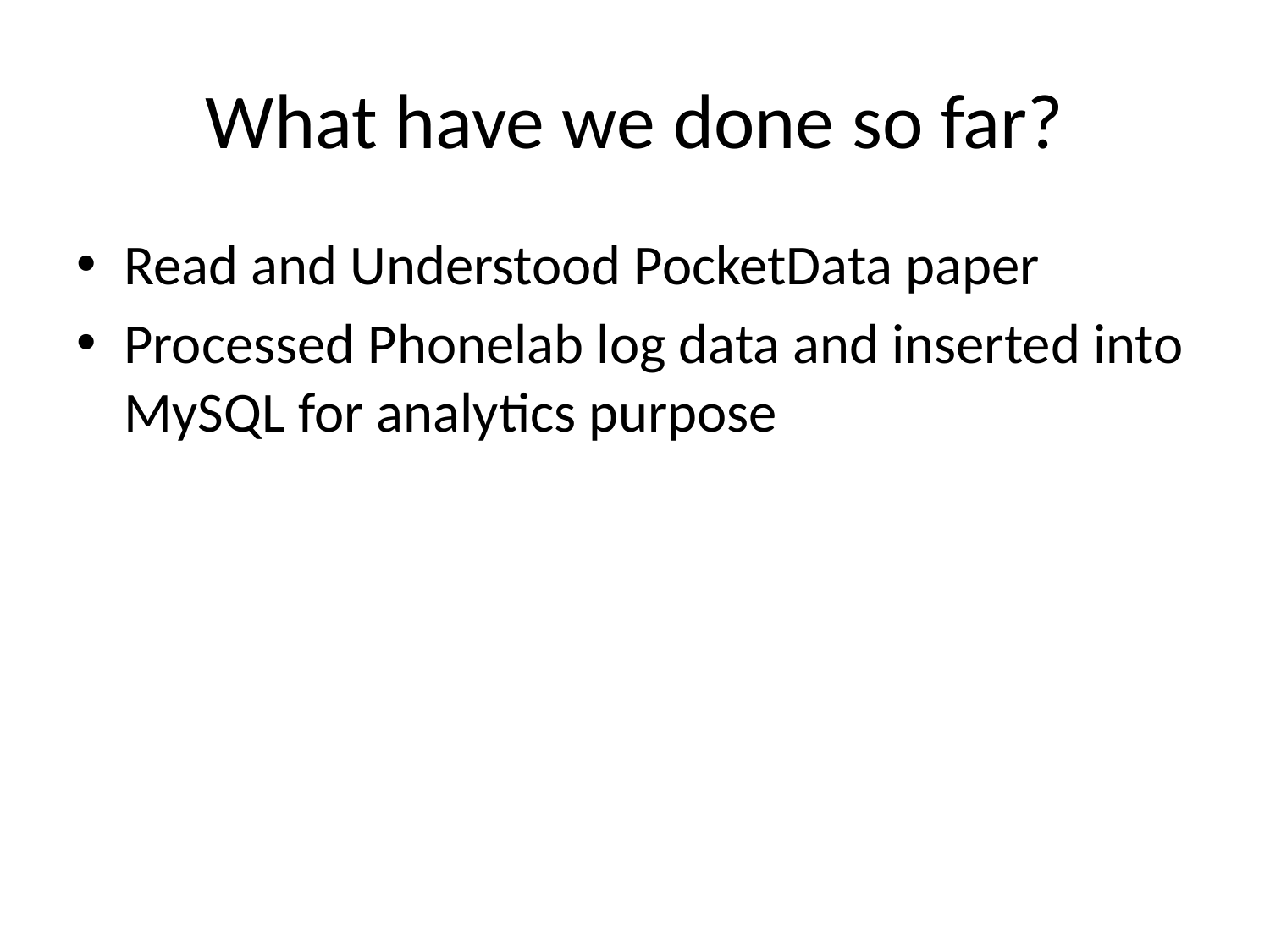

# What have we done so far?
Read and Understood PocketData paper
Processed Phonelab log data and inserted into MySQL for analytics purpose